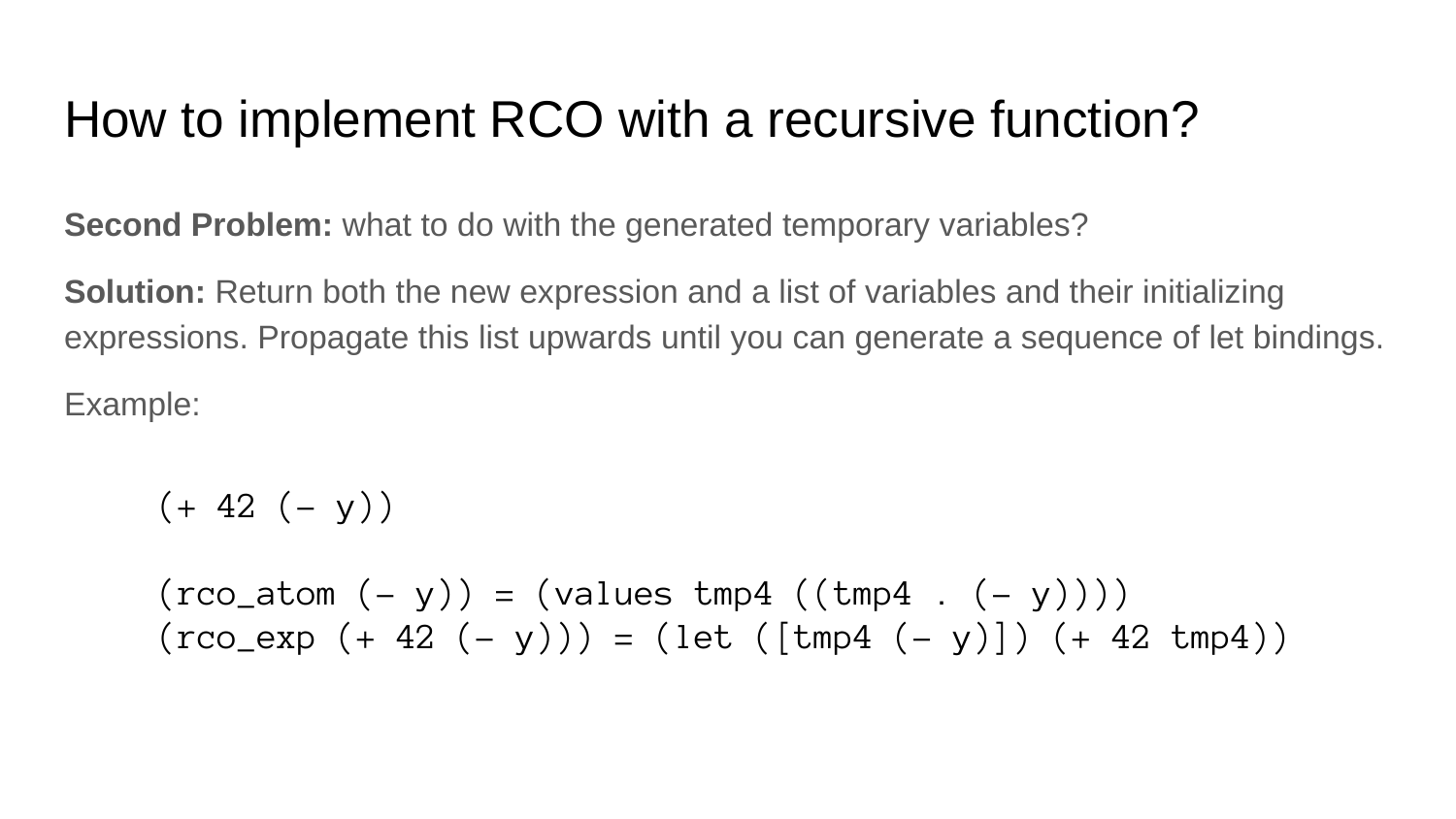

# How to implement RCO with a recursive function?

Second Problem: what to do with the generated temporary variables?
Solution: Return both the new expression and a list of variables and their initializing expressions. Propagate this list upwards until you can generate a sequence of let bindings.
Example:
(+ 42 (- y))

(rco_atom (- y)) = (values tmp4 ((tmp4 . (- y))))
(rco_exp (+ 42 (- y))) = (let ([tmp4 (- y)]) (+ 42 tmp4))